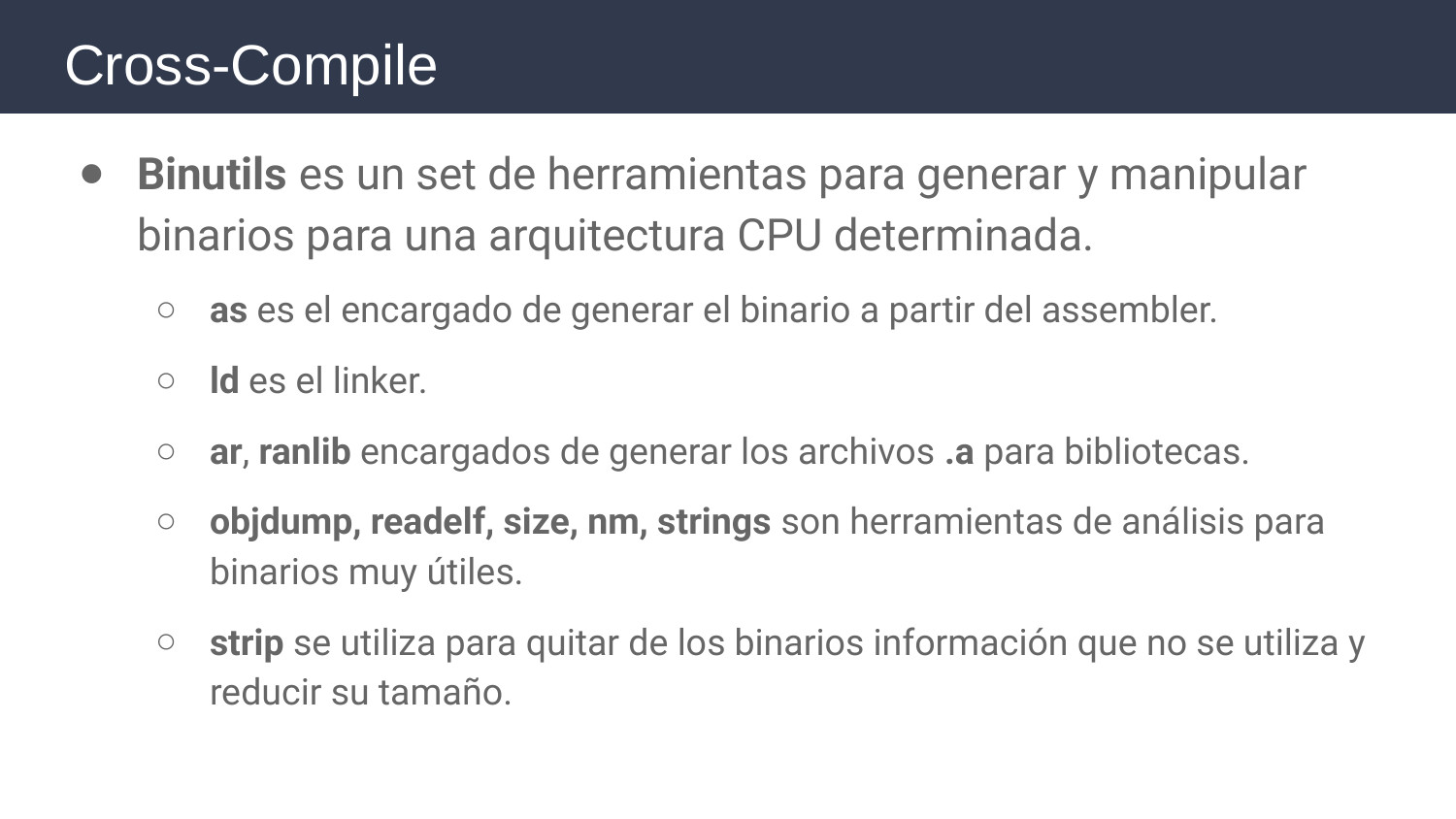

# Cross-Compile

Binutils es un set de herramientas para generar y manipular binarios para una arquitectura CPU determinada.
as es el encargado de generar el binario a partir del assembler.
ld es el linker.
ar, ranlib encargados de generar los archivos .a para bibliotecas.
objdump, readelf, size, nm, strings son herramientas de análisis para binarios muy útiles.
strip se utiliza para quitar de los binarios información que no se utiliza y reducir su tamaño.